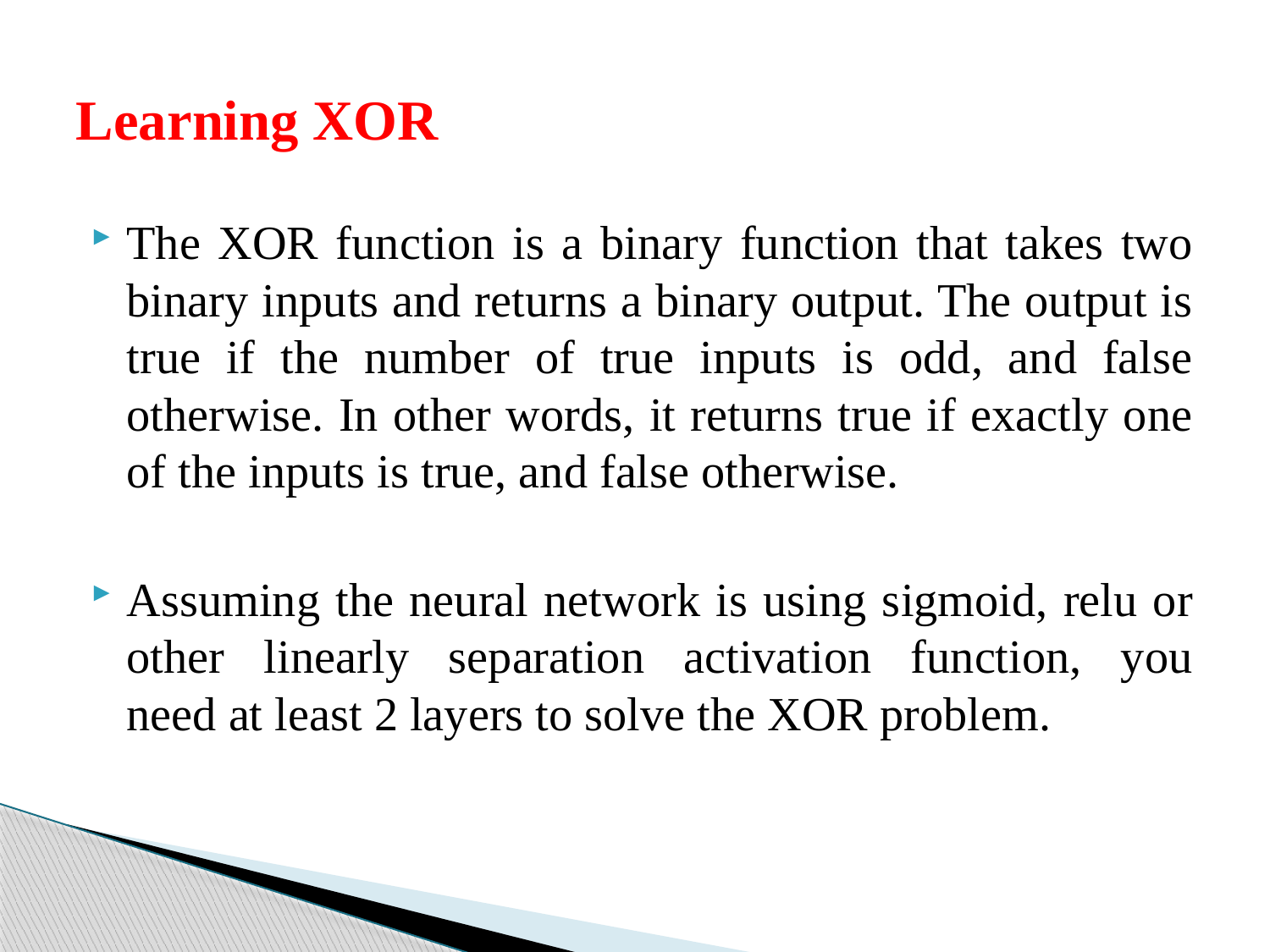

# Learning XOR
The XOR function is a binary function that takes two binary inputs and returns a binary output. The output is true if the number of true inputs is odd, and false otherwise. In other words, it returns true if exactly one of the inputs is true, and false otherwise.

Assuming the neural network is using sigmoid, relu or other linearly separation activation function, you need at least 2 layers to solve the XOR problem.